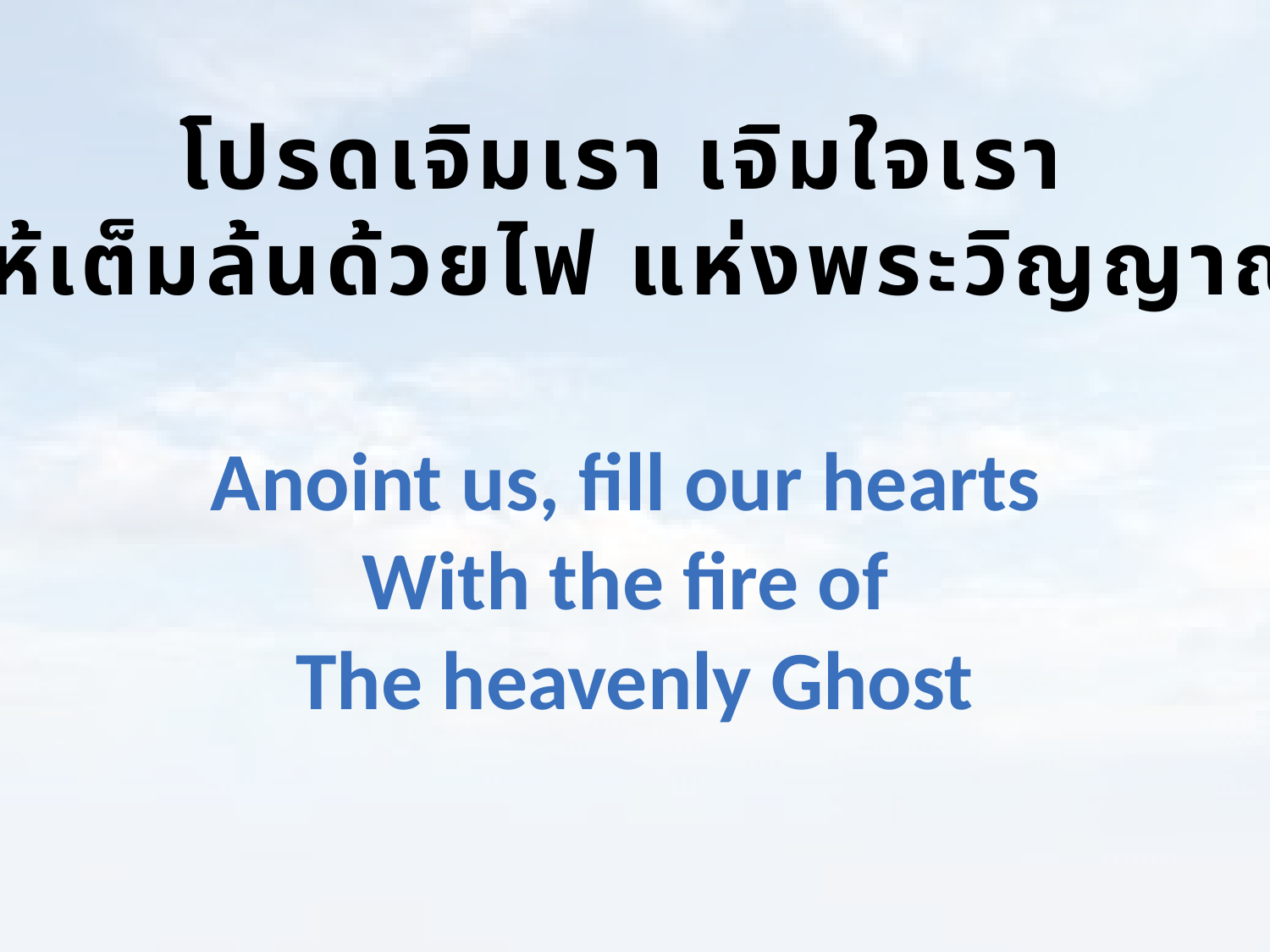

โปรดเจิมเรา เจิมใจเรา
ให้เต็มล้นด้วยไฟ แห่งพระวิญญาณ
Anoint us, fill our hearts
With the fire of
The heavenly Ghost